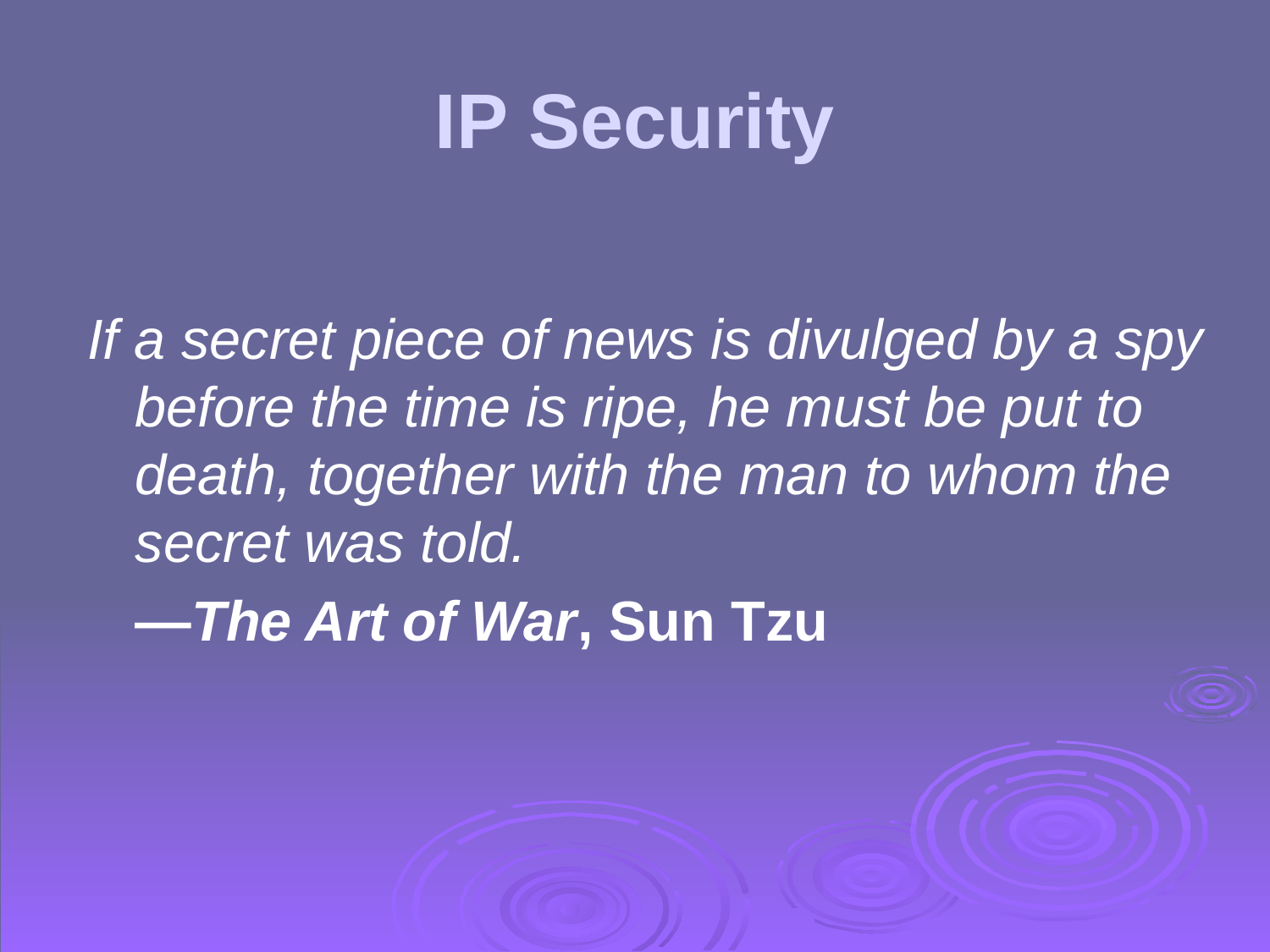

# IP Security
If a secret piece of news is divulged by a spy before the time is ripe, he must be put to death, together with the man to whom the secret was told.
	—The Art of War, Sun Tzu